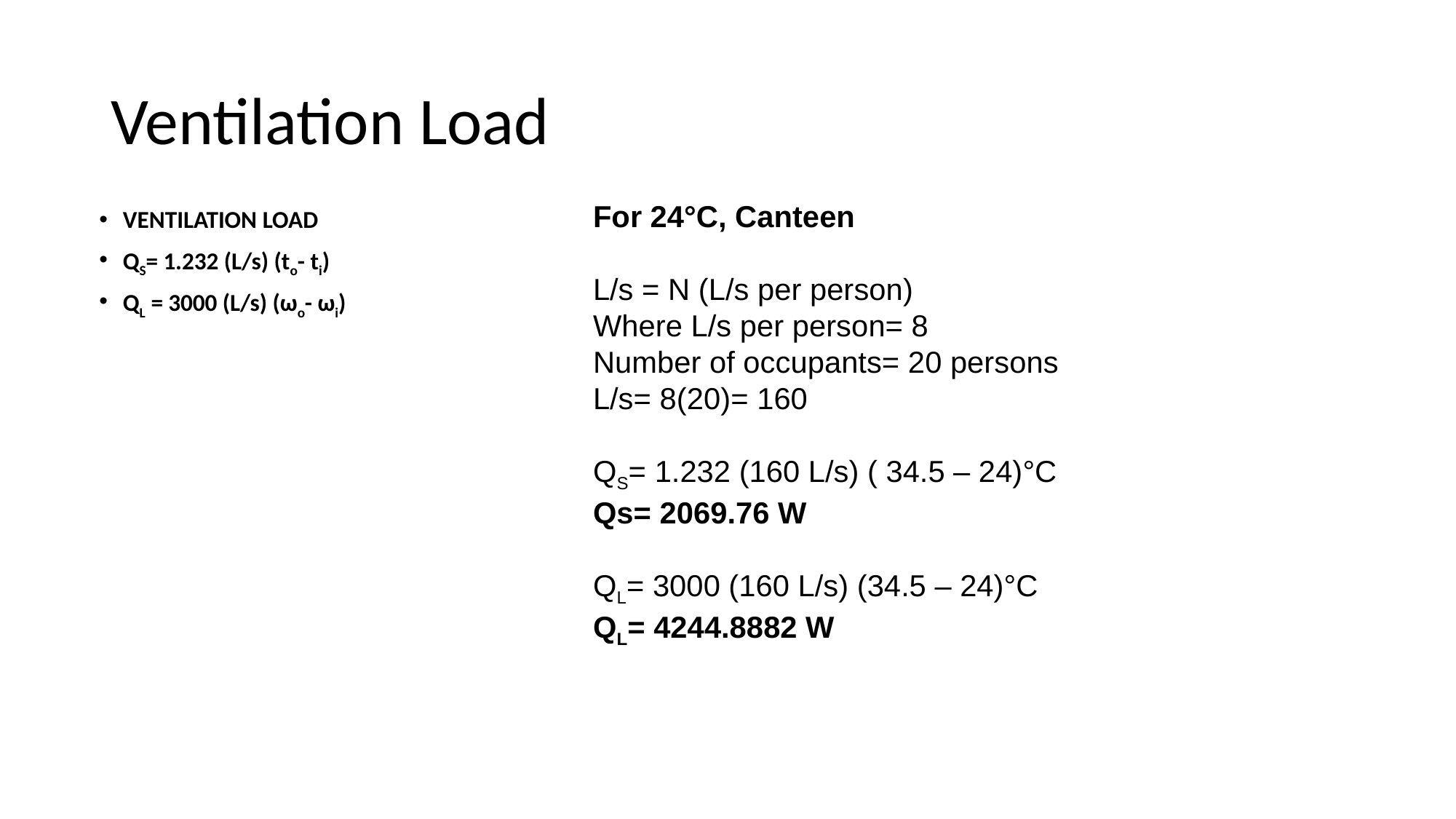

# Ventilation Load
For 24°C, Canteen

L/s = N (L/s per person)
Where L/s per person= 8
Number of occupants= 20 persons
L/s= 8(20)= 160

QS= 1.232 (160 L/s) ( 34.5 – 24)°C
Qs= 2069.76 W

QL= 3000 (160 L/s) (34.5 – 24)°C
QL= 4244.8882 W

VENTILATION LOAD
QS= 1.232 (L/s) (to- ti)
QL = 3000 (L/s) (ωo- ωi)